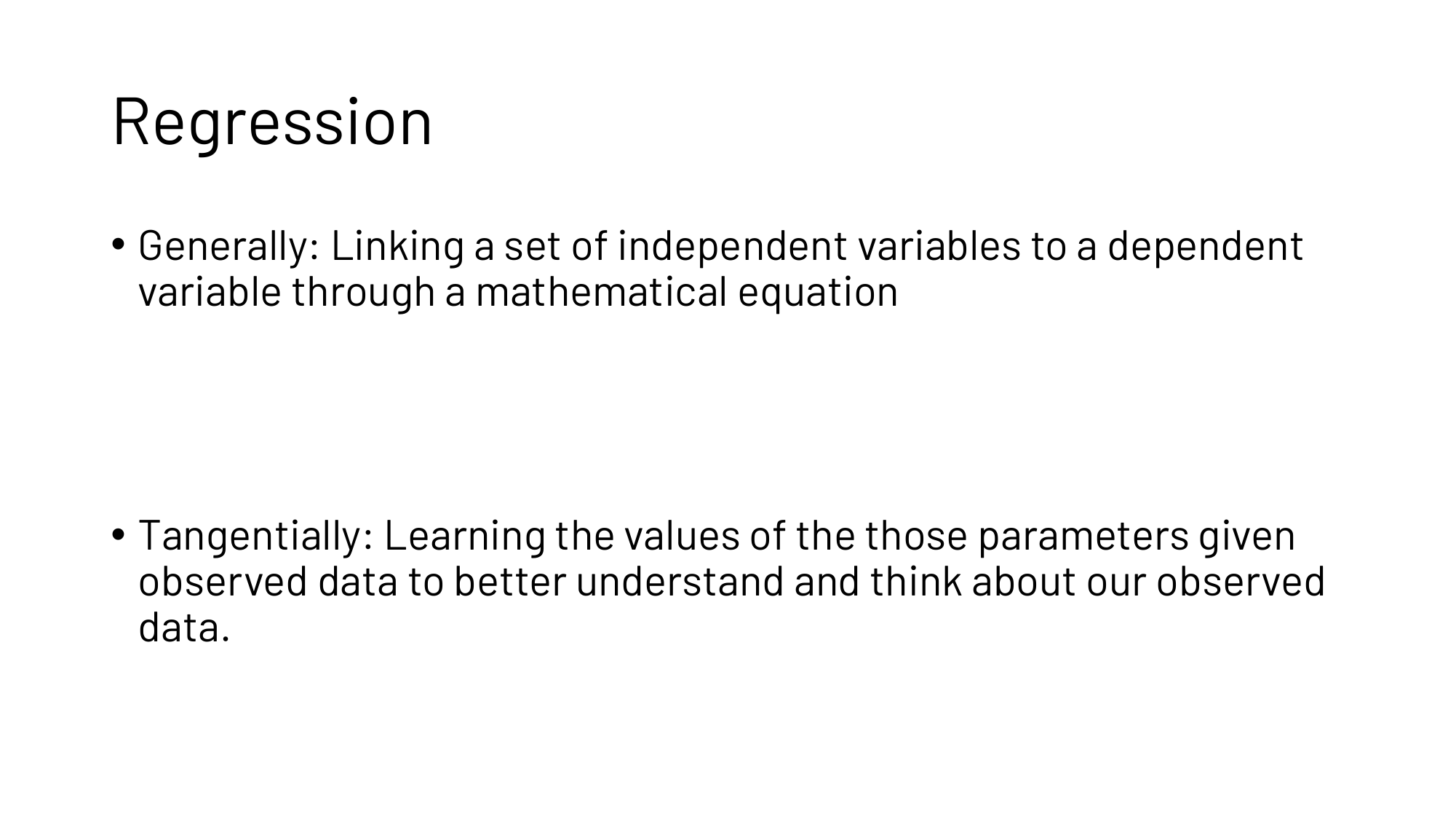

# Regression
Generally: Linking a set of independent variables to a dependent variable through a mathematical equation

Tangentially: Learning the values of the those parameters given observed data to better understand and think about our observed data.